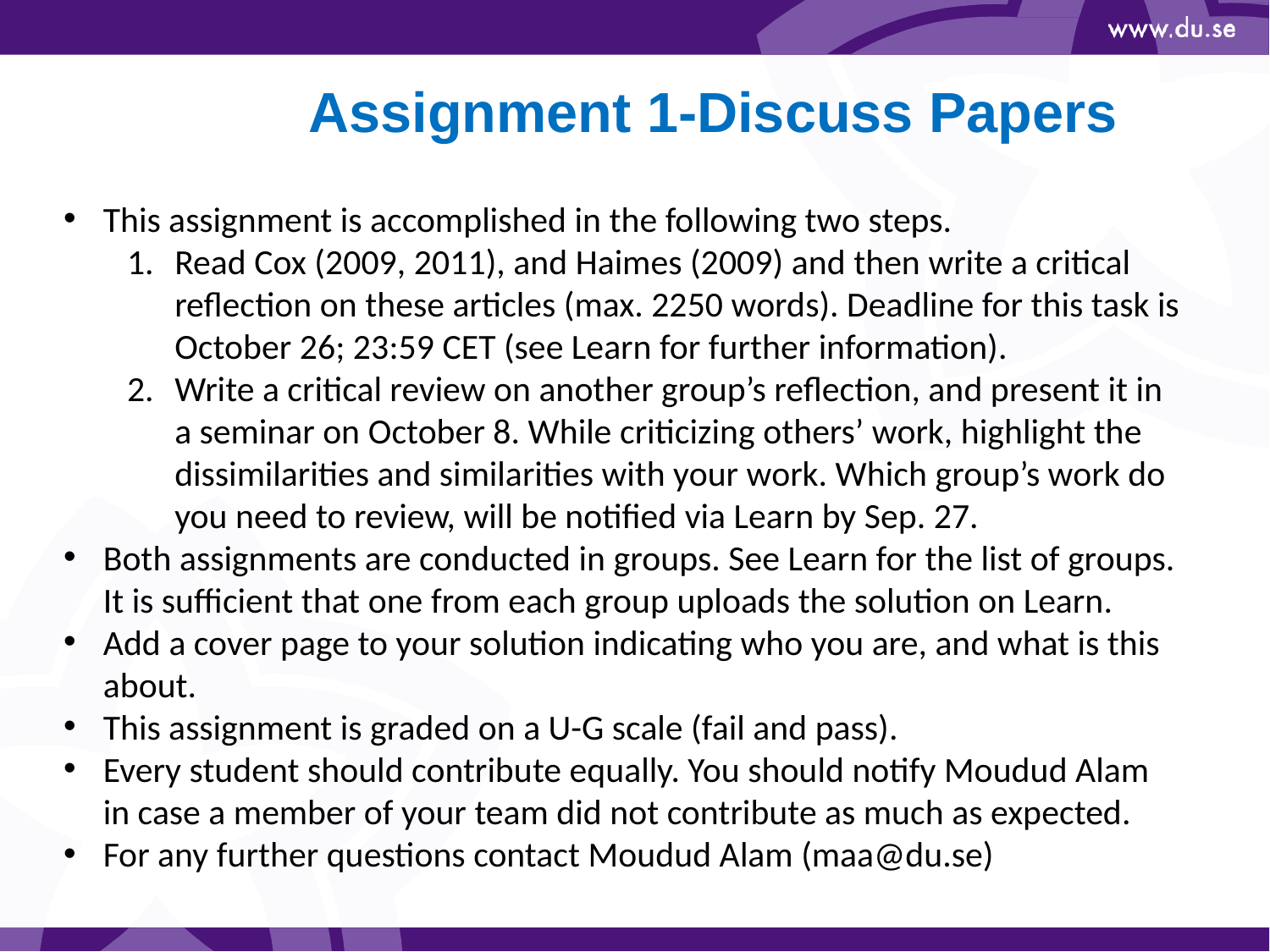

# Assignment 1-Discuss Papers
This assignment is accomplished in the following two steps.
Read Cox (2009, 2011), and Haimes (2009) and then write a critical reflection on these articles (max. 2250 words). Deadline for this task is October 26; 23:59 CET (see Learn for further information).
Write a critical review on another group’s reflection, and present it in a seminar on October 8. While criticizing others’ work, highlight the dissimilarities and similarities with your work. Which group’s work do you need to review, will be notified via Learn by Sep. 27.
Both assignments are conducted in groups. See Learn for the list of groups. It is sufficient that one from each group uploads the solution on Learn.
Add a cover page to your solution indicating who you are, and what is this about.
This assignment is graded on a U-G scale (fail and pass).
Every student should contribute equally. You should notify Moudud Alam in case a member of your team did not contribute as much as expected.
For any further questions contact Moudud Alam (maa@du.se)